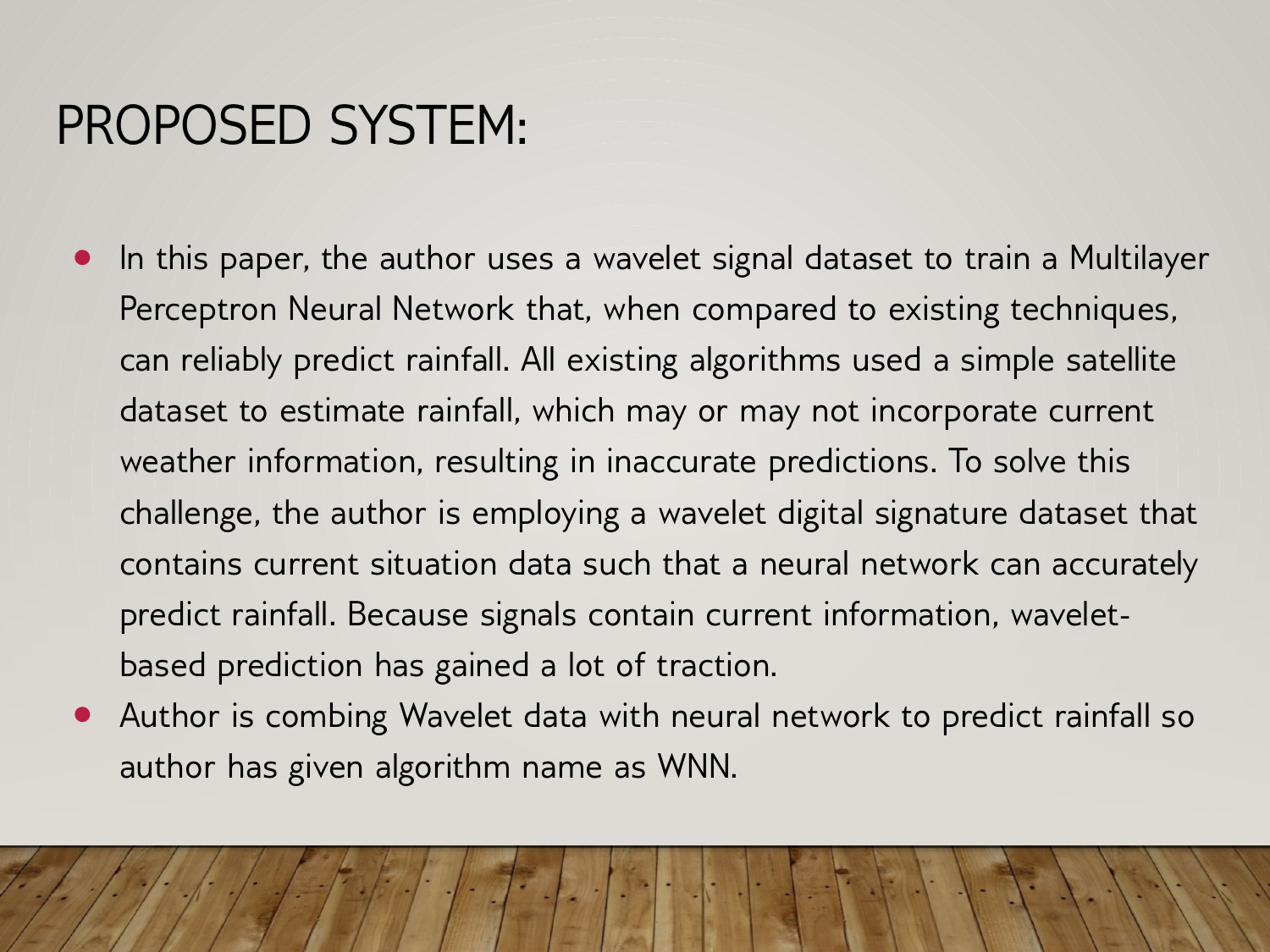

# Proposed System:
In this paper, the author uses a wavelet signal dataset to train a Multilayer Perceptron Neural Network that, when compared to existing techniques, can reliably predict rainfall. All existing algorithms used a simple satellite dataset to estimate rainfall, which may or may not incorporate current weather information, resulting in inaccurate predictions. To solve this challenge, the author is employing a wavelet digital signature dataset that contains current situation data such that a neural network can accurately predict rainfall. Because signals contain current information, wavelet-based prediction has gained a lot of traction.
Author is combing Wavelet data with neural network to predict rainfall so author has given algorithm name as WNN.